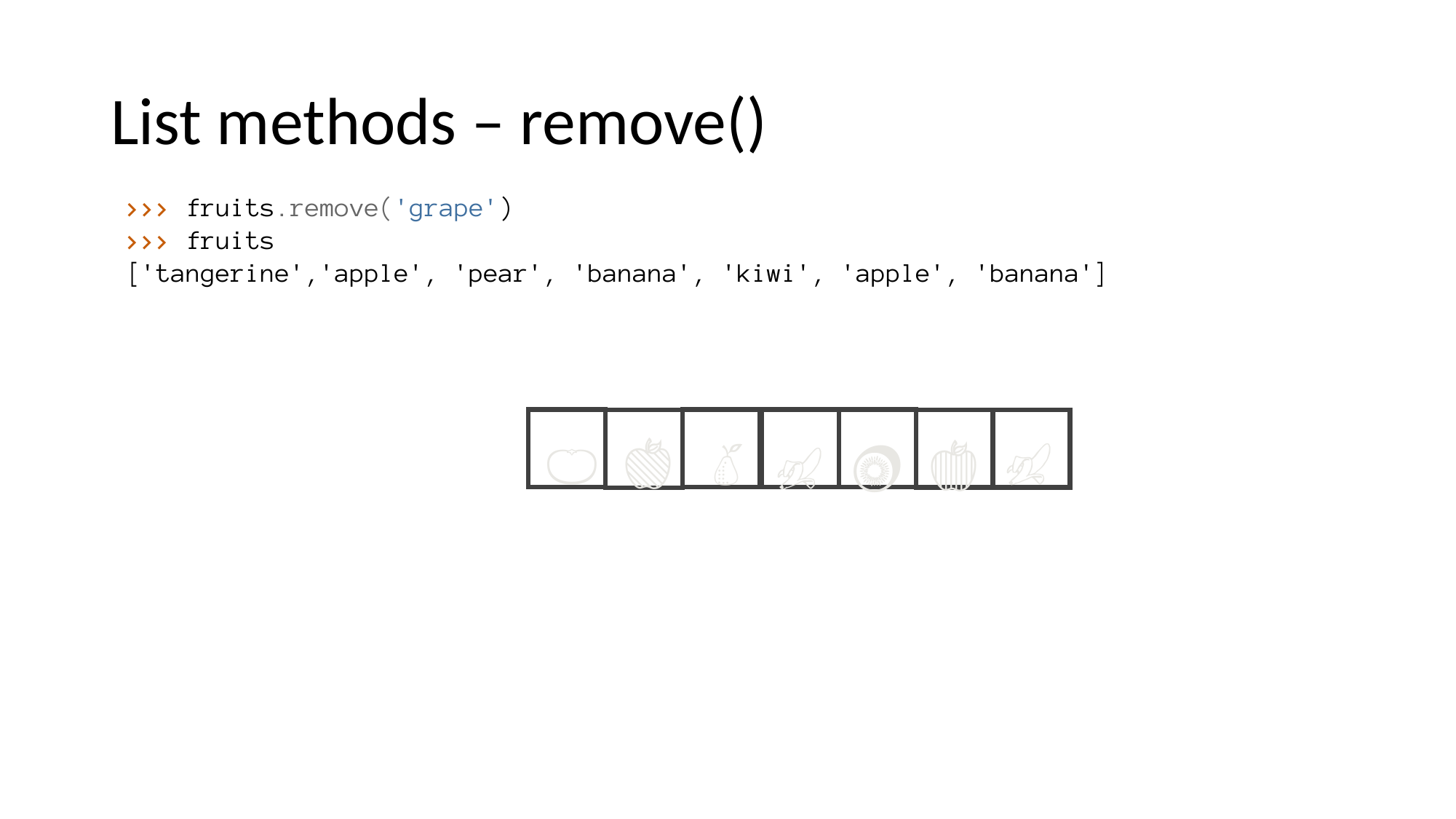

# List methods – remove()
>>> fruits.remove('grape')
>>> fruits
['tangerine','apple', 'pear', 'banana', 'kiwi', 'apple', 'banana']

🍊

🍏
🍎
🍐
🥝
🍌
🍌